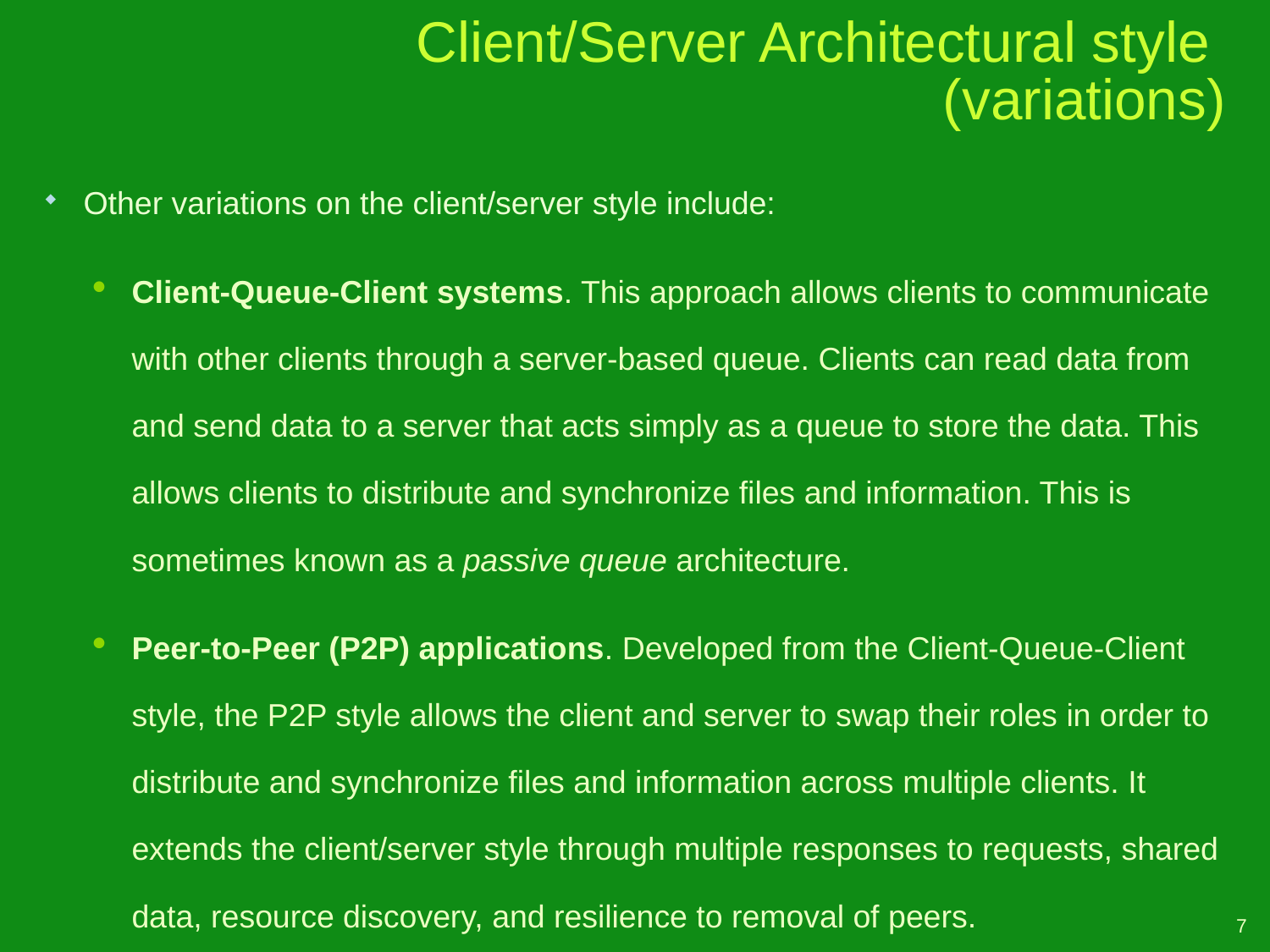

# Client/Server Architectural style (variations)
Other variations on the client/server style include:
Client-Queue-Client systems. This approach allows clients to communicate with other clients through a server-based queue. Clients can read data from and send data to a server that acts simply as a queue to store the data. This allows clients to distribute and synchronize files and information. This is sometimes known as a passive queue architecture.
Peer-to-Peer (P2P) applications. Developed from the Client-Queue-Client style, the P2P style allows the client and server to swap their roles in order to distribute and synchronize files and information across multiple clients. It extends the client/server style through multiple responses to requests, shared data, resource discovery, and resilience to removal of peers.
7